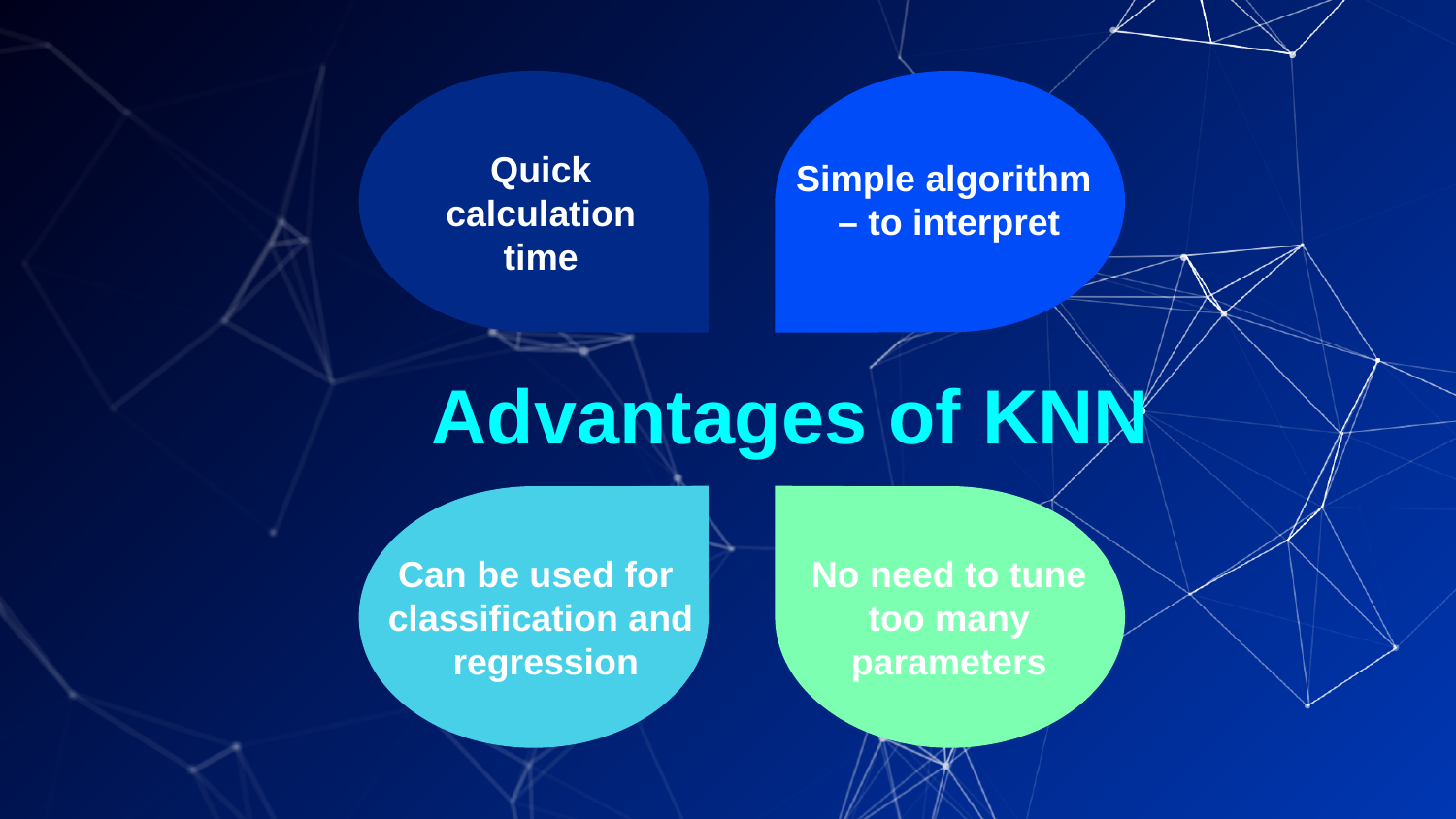

Quick calculation time
Simple algorithm
– to interpret
Advantages of KNN
Can be used for
classification and
 regression
No need to tune too many parameters